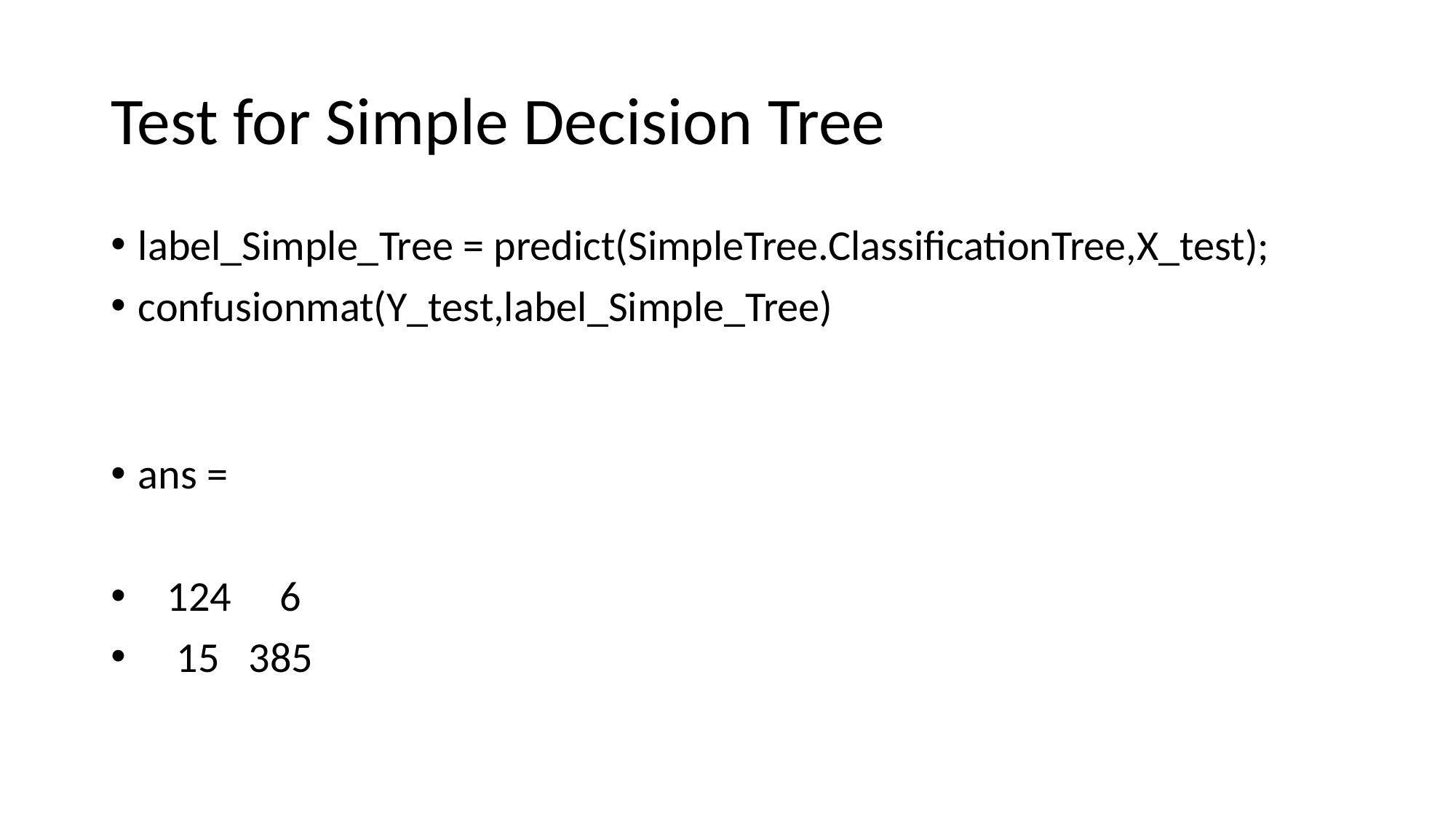

# Test for Simple Decision Tree
label_Simple_Tree = predict(SimpleTree.ClassificationTree,X_test);
confusionmat(Y_test,label_Simple_Tree)

ans =

   124     6
    15   385